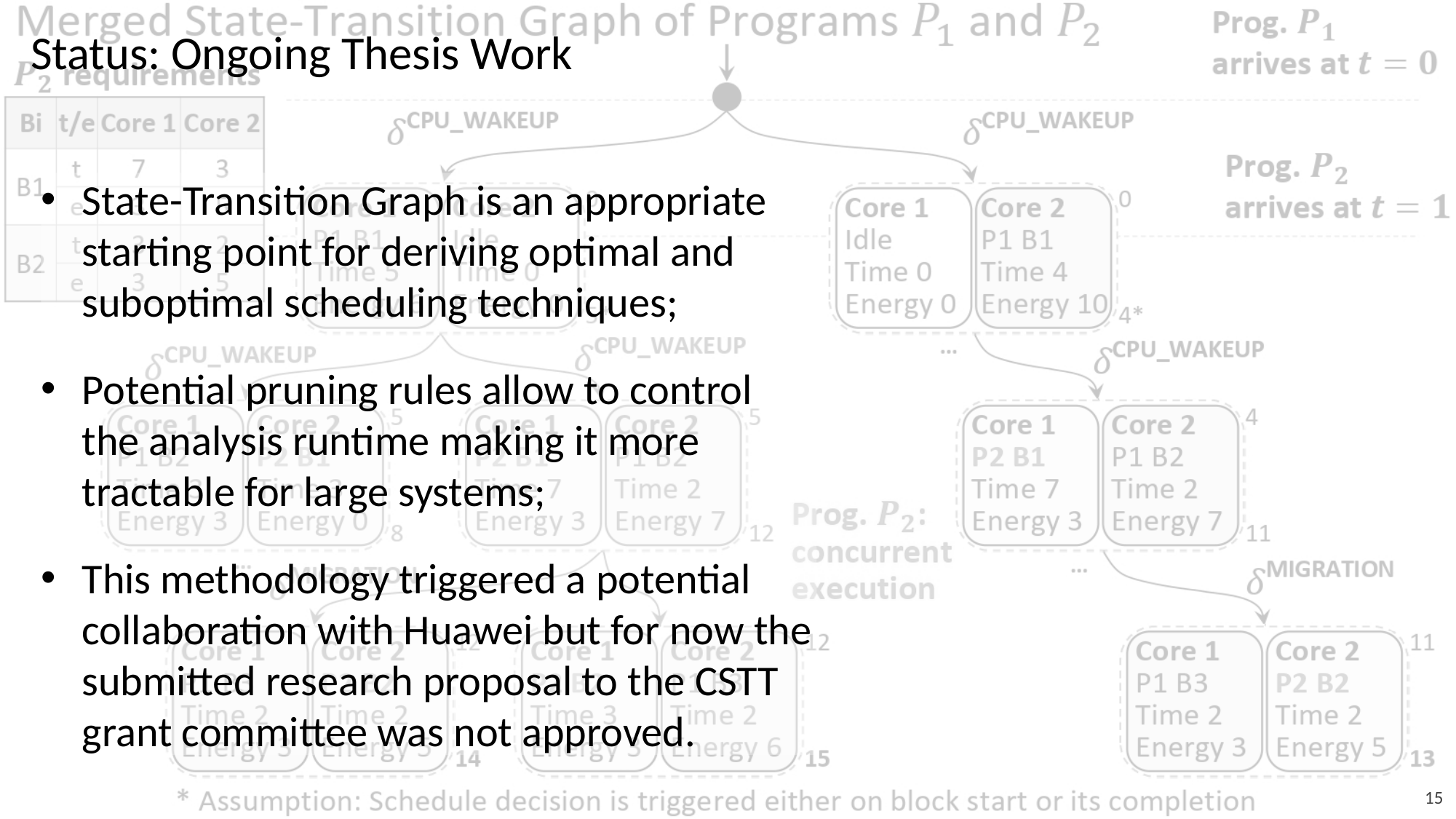

Status: Ongoing Thesis Work
State-Transition Graph is an appropriate starting point for deriving optimal and suboptimal scheduling techniques;
Potential pruning rules allow to control the analysis runtime making it more tractable for large systems;
This methodology triggered a potential collaboration with Huawei but for now the submitted research proposal to the CSTT grant committee was not approved.
15